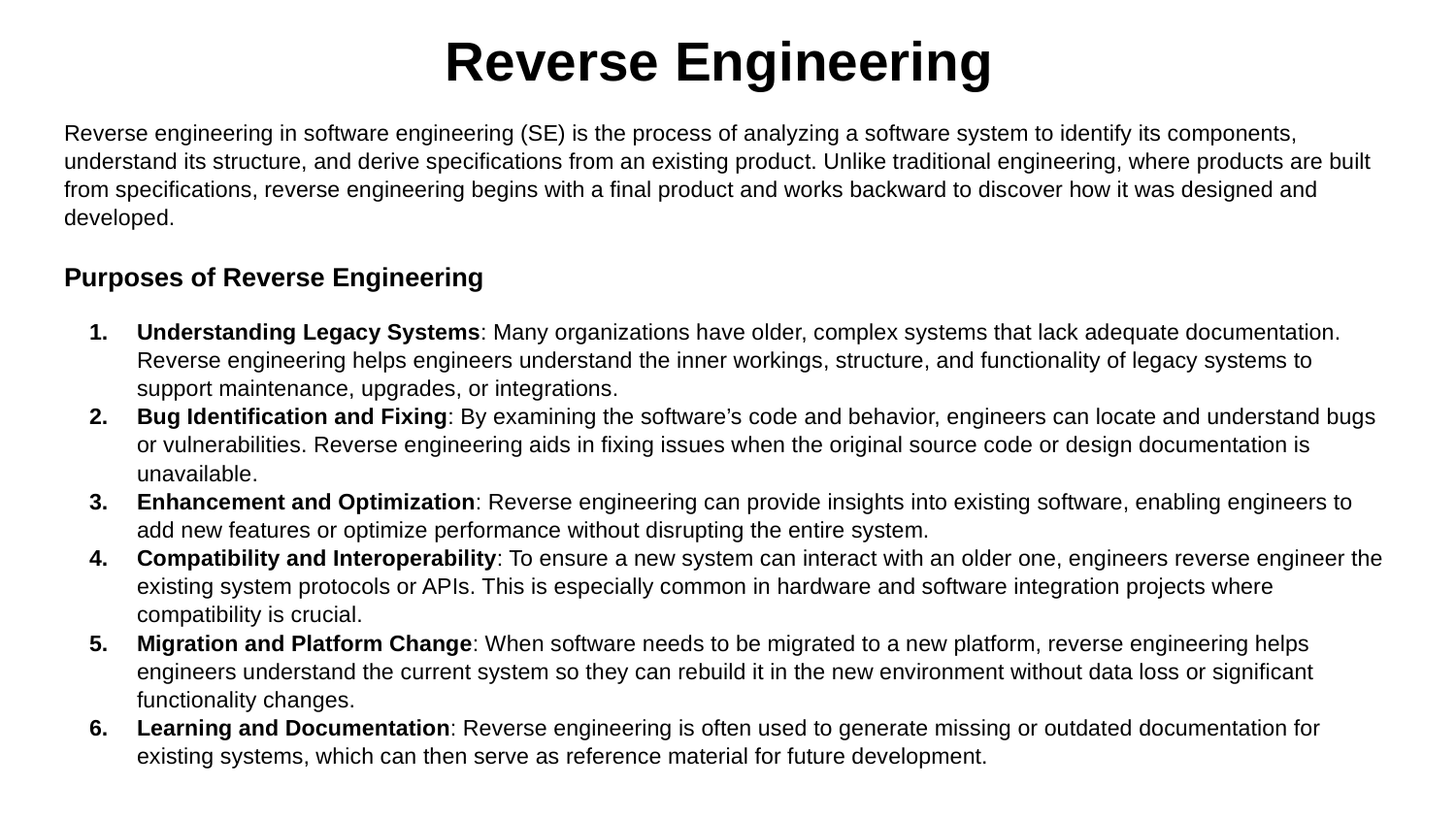

# Reverse Engineering
Reverse engineering in software engineering (SE) is the process of analyzing a software system to identify its components, understand its structure, and derive specifications from an existing product. Unlike traditional engineering, where products are built from specifications, reverse engineering begins with a final product and works backward to discover how it was designed and developed.
Purposes of Reverse Engineering
Understanding Legacy Systems: Many organizations have older, complex systems that lack adequate documentation. Reverse engineering helps engineers understand the inner workings, structure, and functionality of legacy systems to support maintenance, upgrades, or integrations.
Bug Identification and Fixing: By examining the software’s code and behavior, engineers can locate and understand bugs or vulnerabilities. Reverse engineering aids in fixing issues when the original source code or design documentation is unavailable.
Enhancement and Optimization: Reverse engineering can provide insights into existing software, enabling engineers to add new features or optimize performance without disrupting the entire system.
Compatibility and Interoperability: To ensure a new system can interact with an older one, engineers reverse engineer the existing system protocols or APIs. This is especially common in hardware and software integration projects where compatibility is crucial.
Migration and Platform Change: When software needs to be migrated to a new platform, reverse engineering helps engineers understand the current system so they can rebuild it in the new environment without data loss or significant functionality changes.
Learning and Documentation: Reverse engineering is often used to generate missing or outdated documentation for existing systems, which can then serve as reference material for future development.